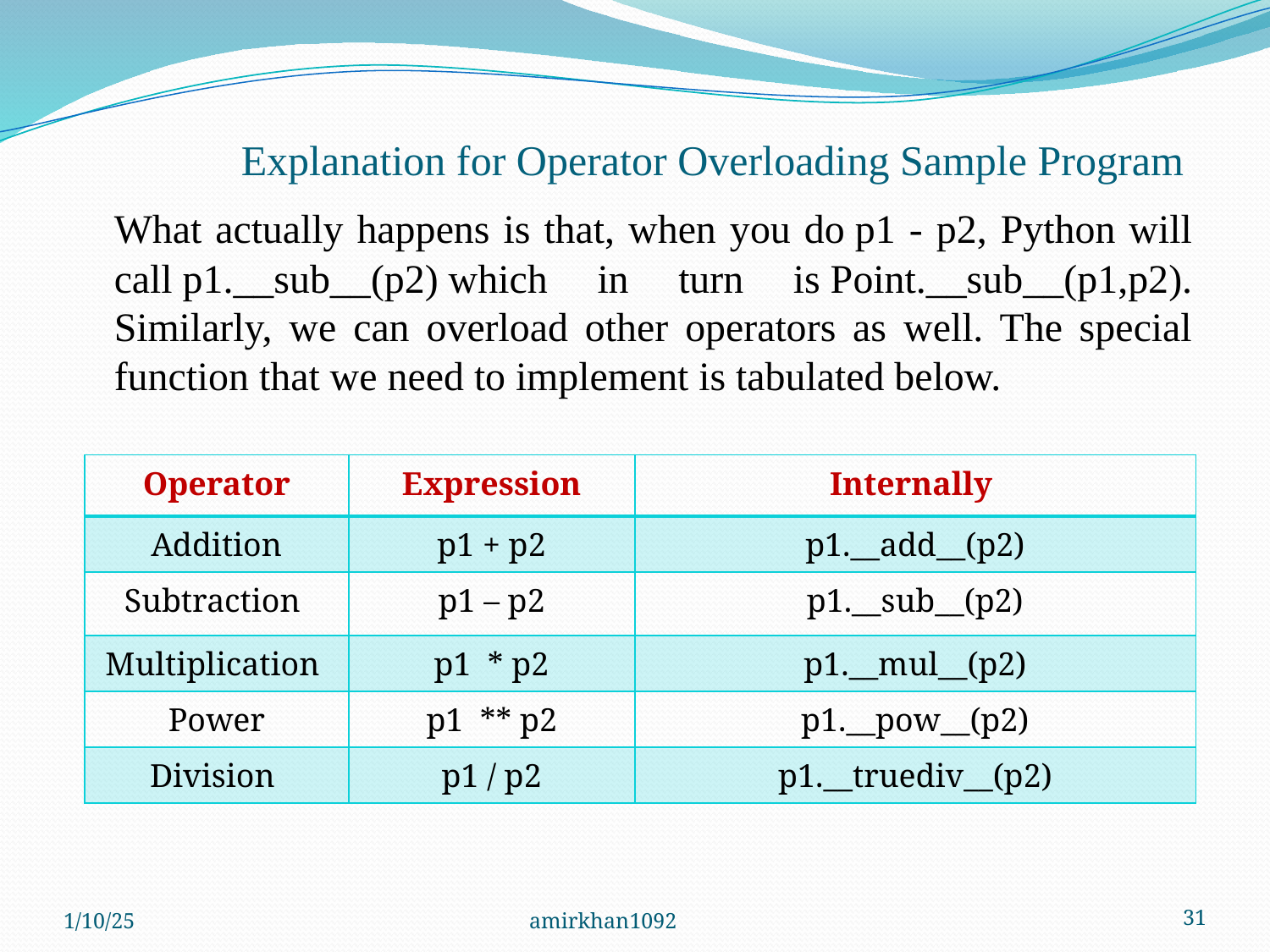

Explanation for Operator Overloading Sample Program
	What actually happens is that, when you do p1 - p2, Python will call p1.__sub__(p2) which in turn is Point.__sub__(p1,p2). Similarly, we can overload other operators as well. The special function that we need to implement is tabulated below.

| Operator | Expression | Internally |
| --- | --- | --- |
| Addition | p1 + p2 | p1.\_\_add\_\_(p2) |
| Subtraction | p1 – p2 | p1.\_\_sub\_\_(p2) |
| Multiplication | p1 \* p2 | p1.\_\_mul\_\_(p2) |
| Power | p1 \*\* p2 | p1.\_\_pow\_\_(p2) |
| Division | p1 / p2 | p1.\_\_truediv\_\_(p2) |
1/10/25
amirkhan1092
31